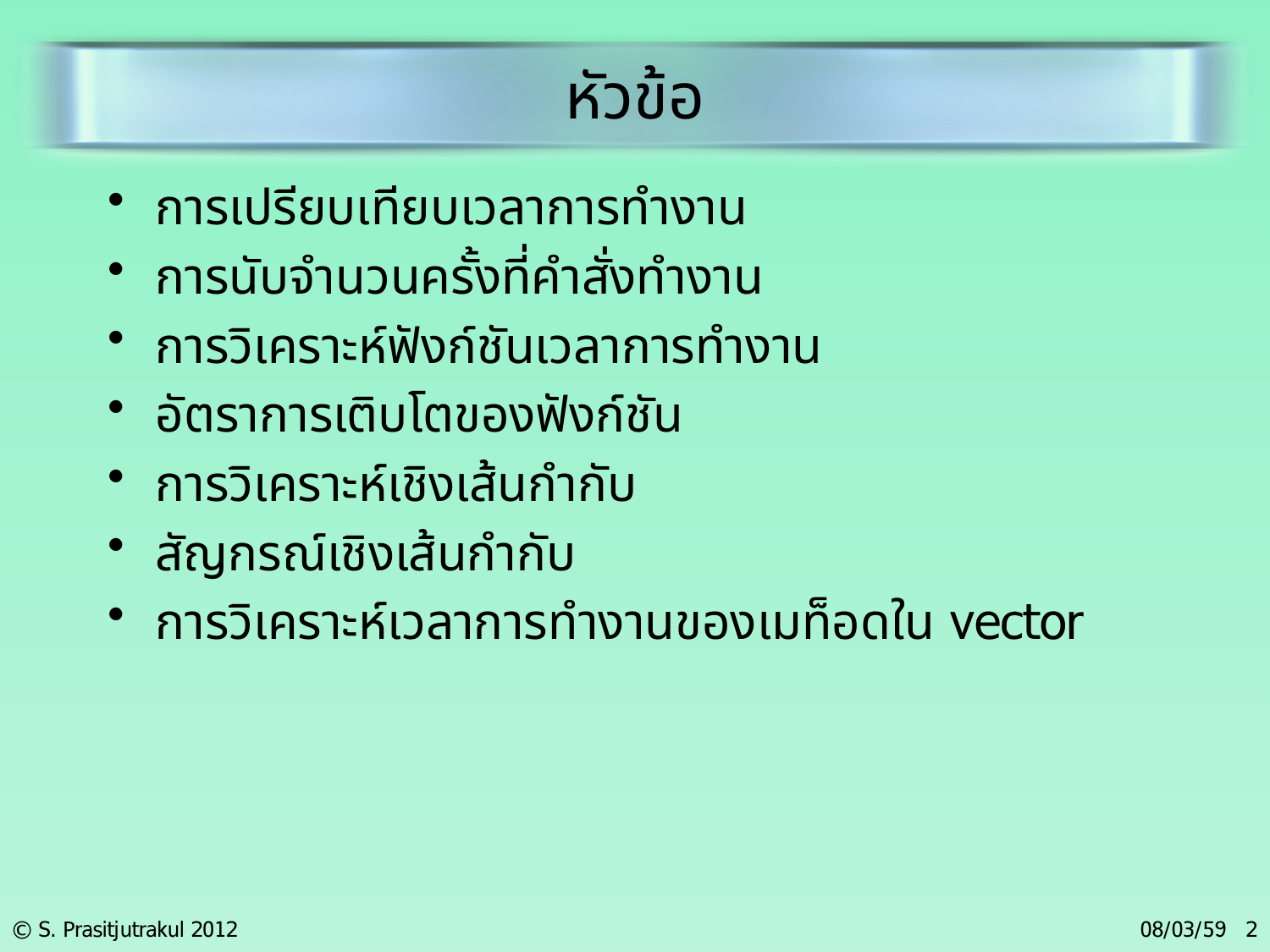

# หัวข้อ
การเปรียบเทียบเวลาการทำงาน
การนับจำนวนครั้งที่คำสั่งทำงาน
การวิเคราะห์ฟังก์ชันเวลาการทำงาน
อัตราการเติบโตของฟังก์ชัน
การวิเคราะห์เชิงเส้นกำกับ
สัญกรณ์เชิงเส้นกำกับ
การวิเคราะห์เวลาการทำงานของเมท็อดใน vector